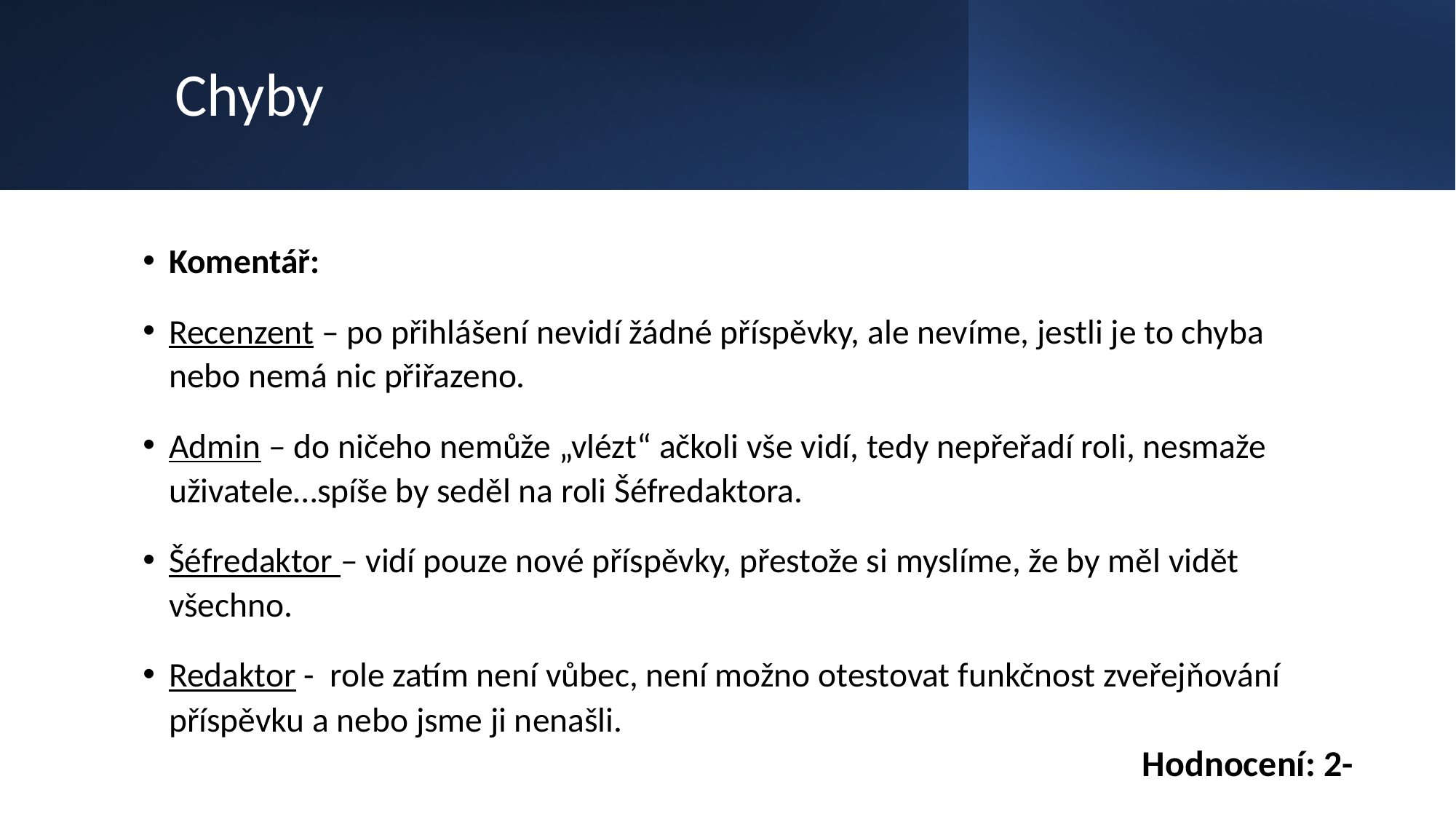

# Chyby
Komentář:
Recenzent – po přihlášení nevidí žádné příspěvky, ale nevíme, jestli je to chyba nebo nemá nic přiřazeno.
Admin – do ničeho nemůže „vlézt“ ačkoli vše vidí, tedy nepřeřadí roli, nesmaže uživatele…spíše by seděl na roli Šéfredaktora.
Šéfredaktor – vidí pouze nové příspěvky, přestože si myslíme, že by měl vidět všechno.
Redaktor -  role zatím není vůbec, není možno otestovat funkčnost zveřejňování příspěvku a nebo jsme ji nenašli.

Hodnocení: 2-